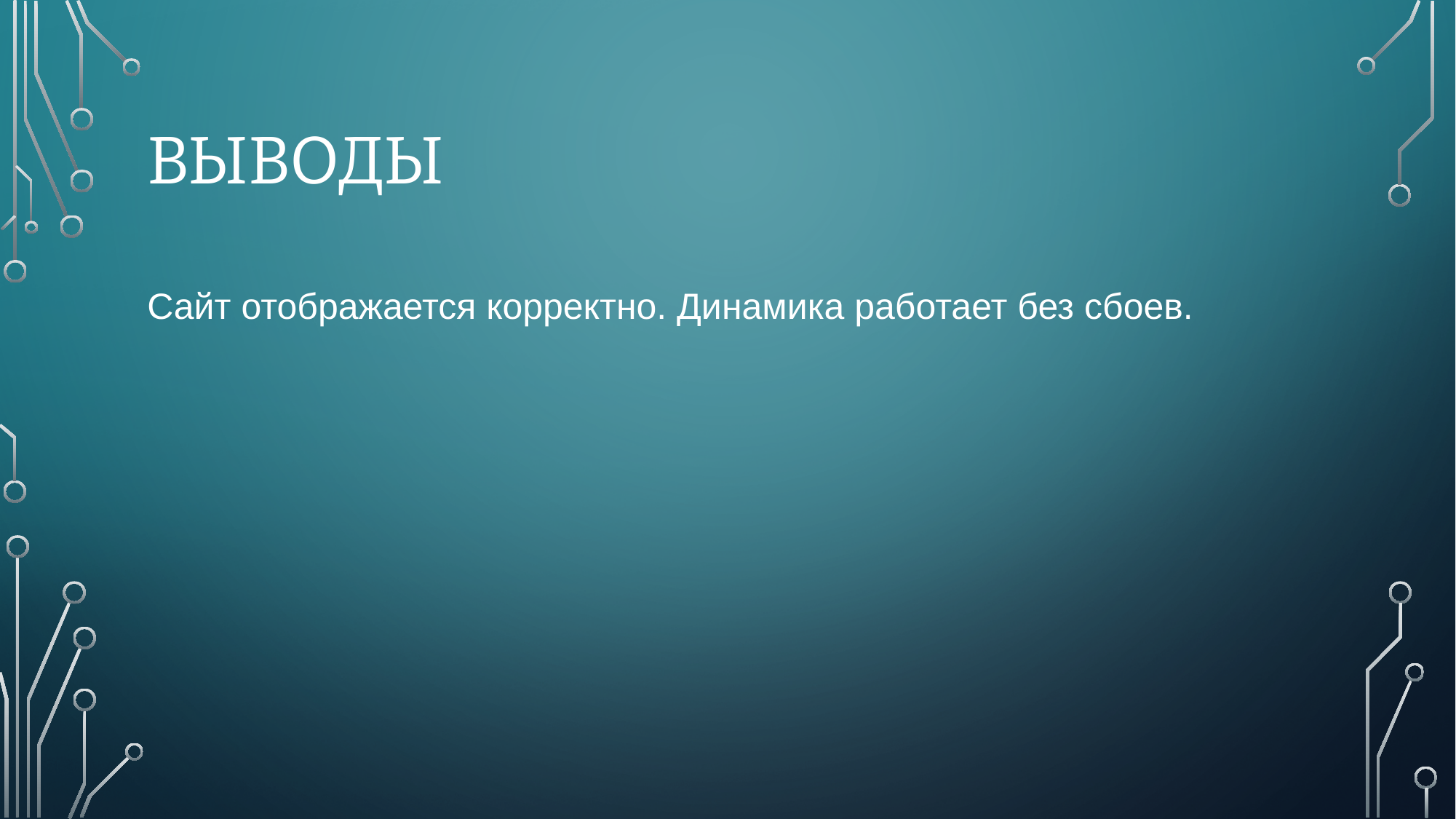

# Выводы
Сайт отображается корректно. Динамика работает без сбоев.